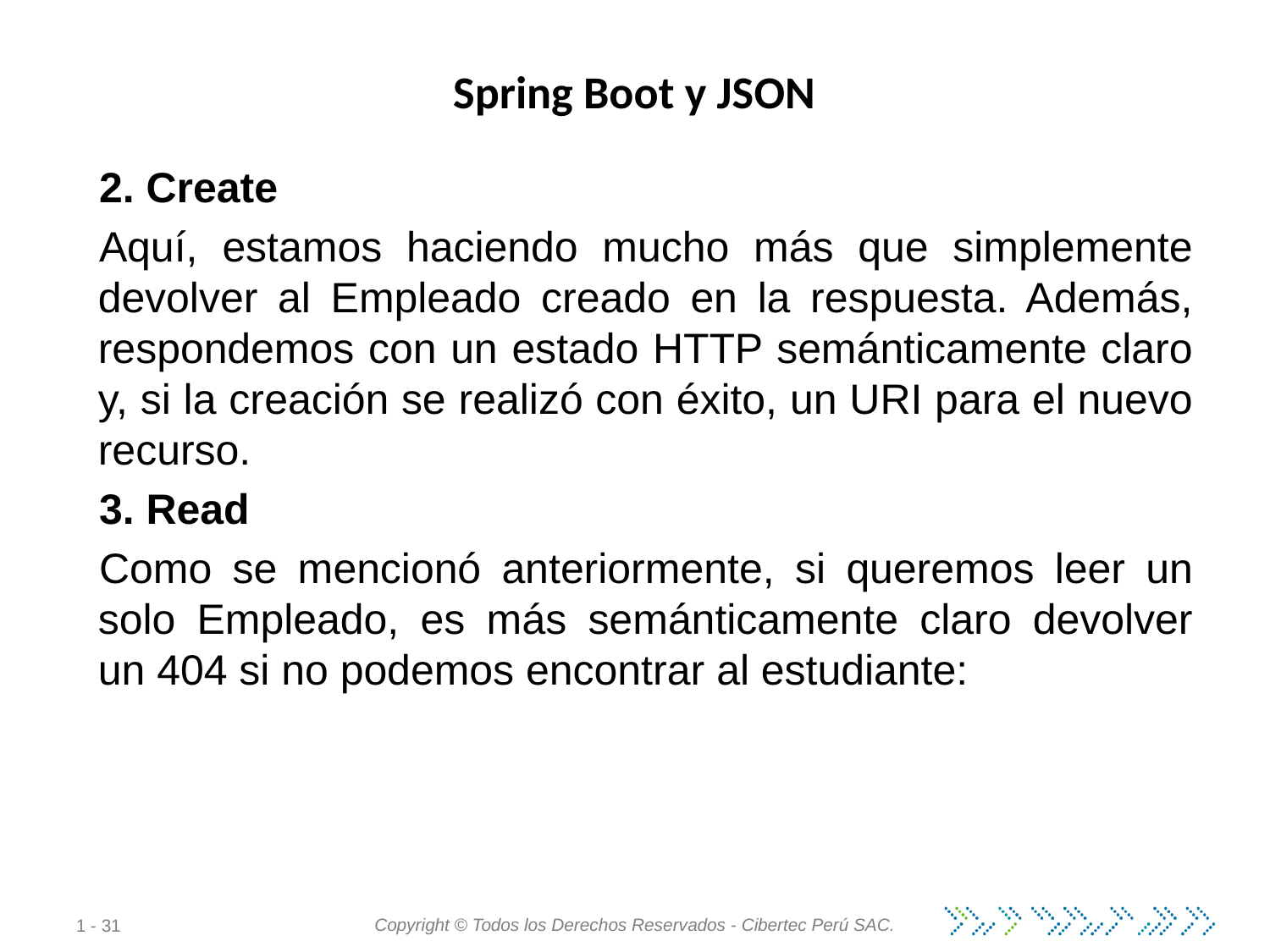

# Spring Boot y JSON
2. Create
Aquí, estamos haciendo mucho más que simplemente devolver al Empleado creado en la respuesta. Además, respondemos con un estado HTTP semánticamente claro y, si la creación se realizó con éxito, un URI para el nuevo recurso.
3. Read
Como se mencionó anteriormente, si queremos leer un solo Empleado, es más semánticamente claro devolver un 404 si no podemos encontrar al estudiante: